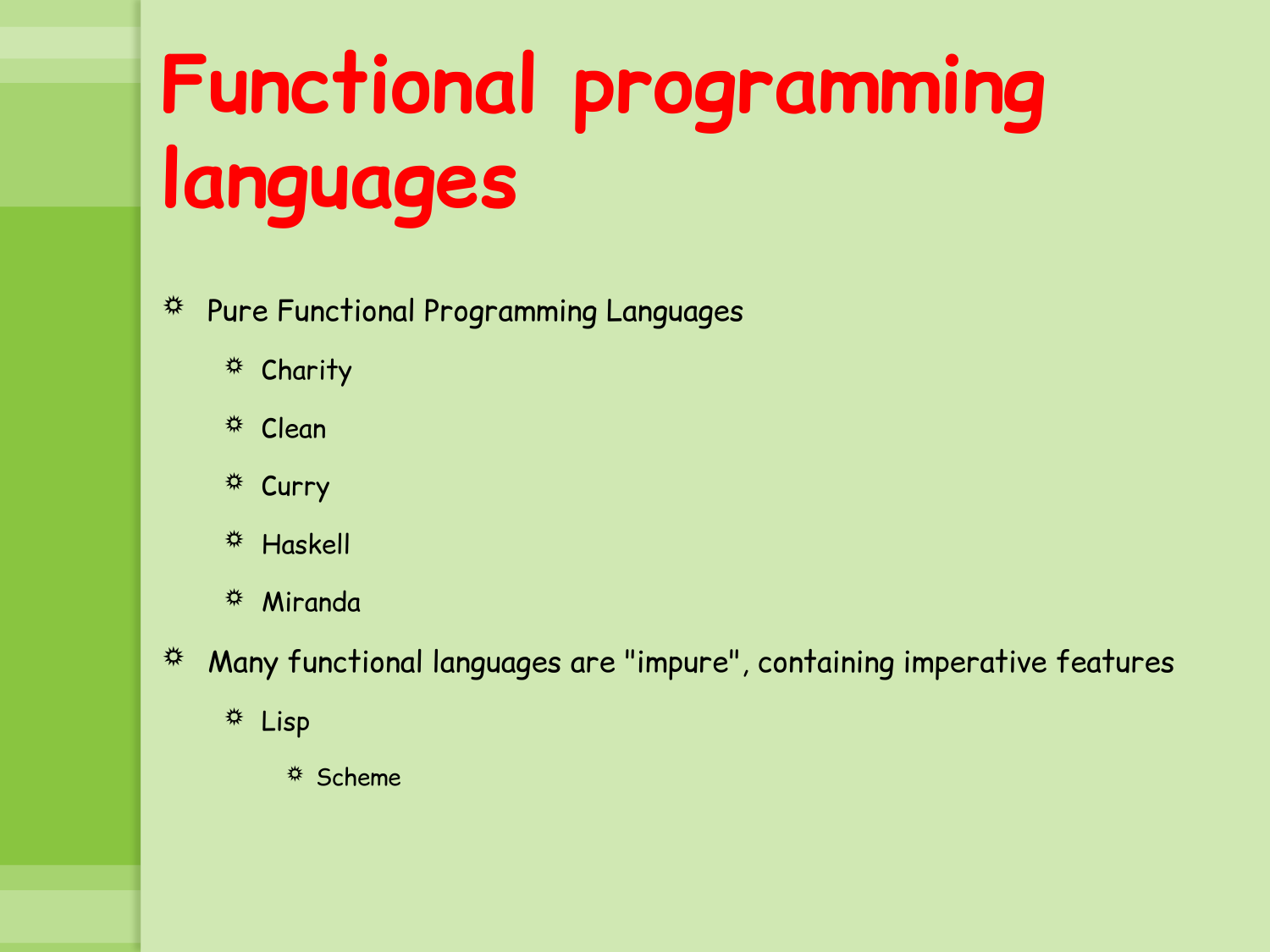

# Functional programming languages
Pure Functional Programming Languages
Charity
Clean
Curry
Haskell
Miranda
Many functional languages are "impure", containing imperative features
Lisp
Scheme